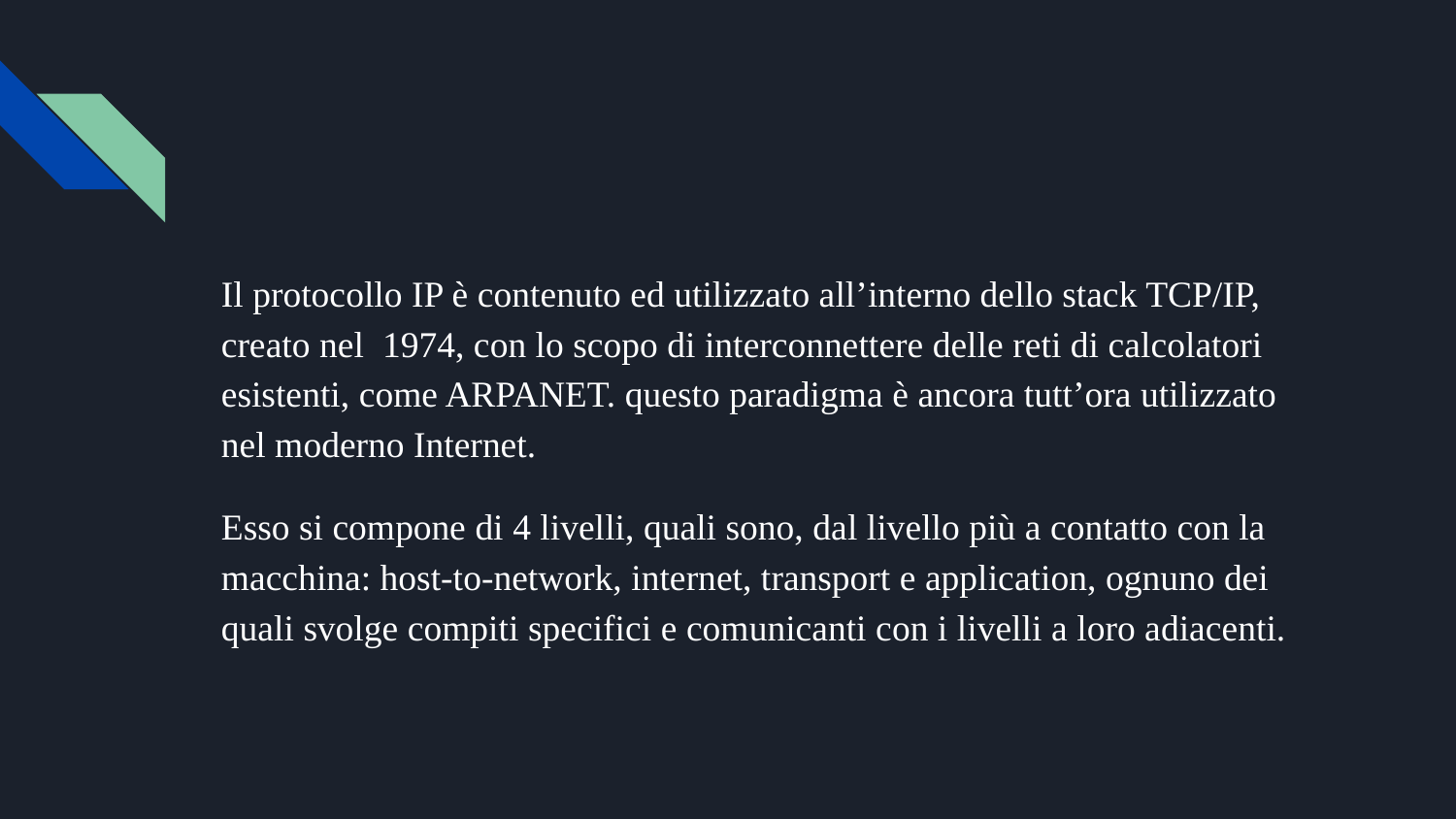

Il protocollo IP è contenuto ed utilizzato all’interno dello stack TCP/IP, creato nel  1974, con lo scopo di interconnettere delle reti di calcolatori esistenti, come ARPANET. questo paradigma è ancora tutt’ora utilizzato nel moderno Internet.
Esso si compone di 4 livelli, quali sono, dal livello più a contatto con la macchina: host-to-network, internet, transport e application, ognuno dei quali svolge compiti specifici e comunicanti con i livelli a loro adiacenti.